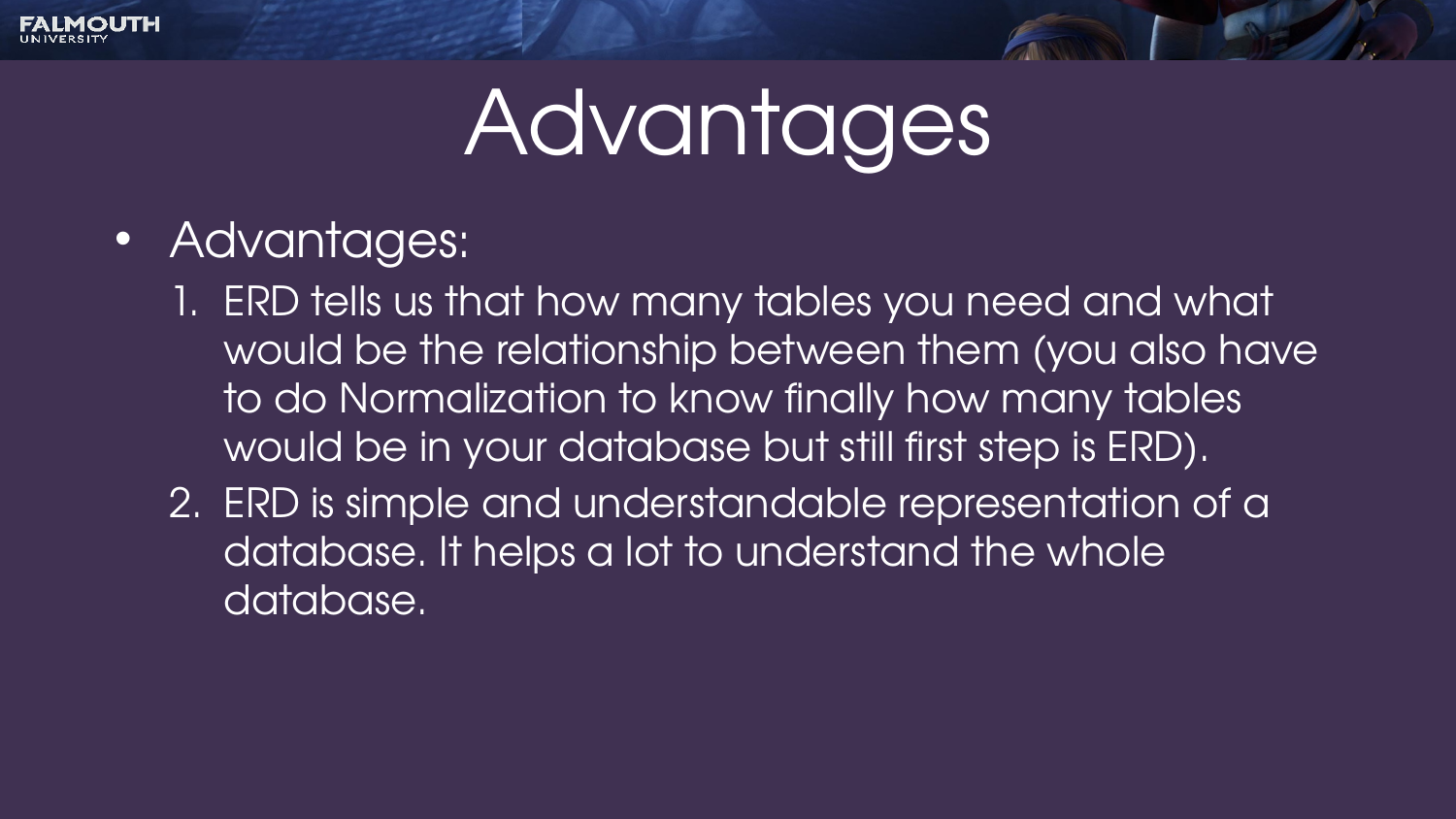

# Advantages
Advantages:
ERD tells us that how many tables you need and what would be the relationship between them (you also have to do Normalization to know finally how many tables would be in your database but still first step is ERD).
ERD is simple and understandable representation of a database. It helps a lot to understand the whole database.